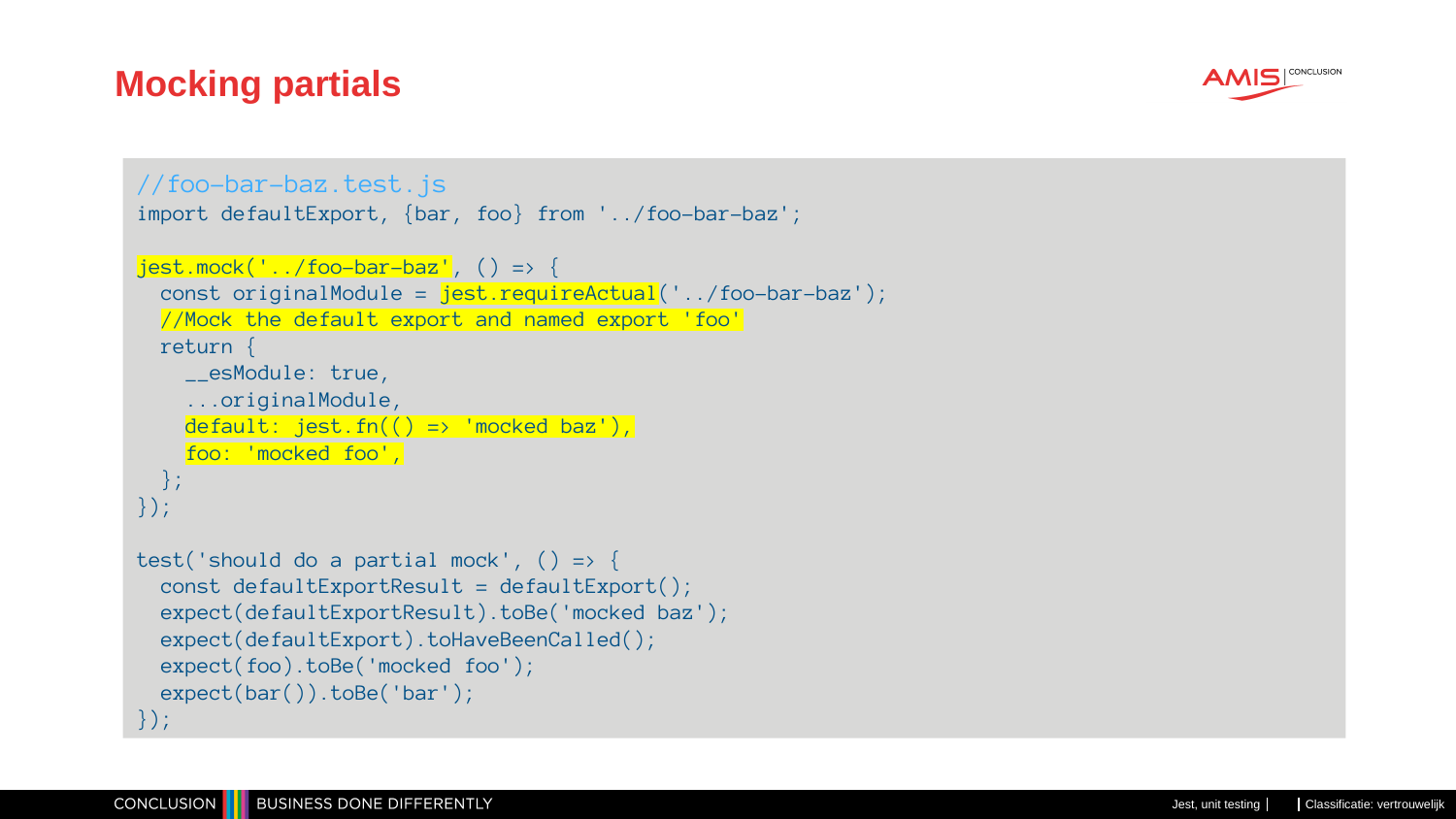

# Mocking partials
//foo-bar-baz.test.js
import defaultExport, {bar, foo} from '../foo-bar-baz';
jest.mock('../foo-bar-baz', () => {
  const originalModule = jest.requireActual('../foo-bar-baz');
  //Mock the default export and named export 'foo'
  return {
    __esModule: true,
    ...originalModule,
    default: jest.fn(() => 'mocked baz'),
    foo: 'mocked foo',
  };
});

test('should do a partial mock', () => {
  const defaultExportResult = defaultExport();
  expect(defaultExportResult).toBe('mocked baz');
  expect(defaultExport).toHaveBeenCalled();
  expect(foo).toBe('mocked foo');
  expect(bar()).toBe('bar');
});
Jest, unit testing